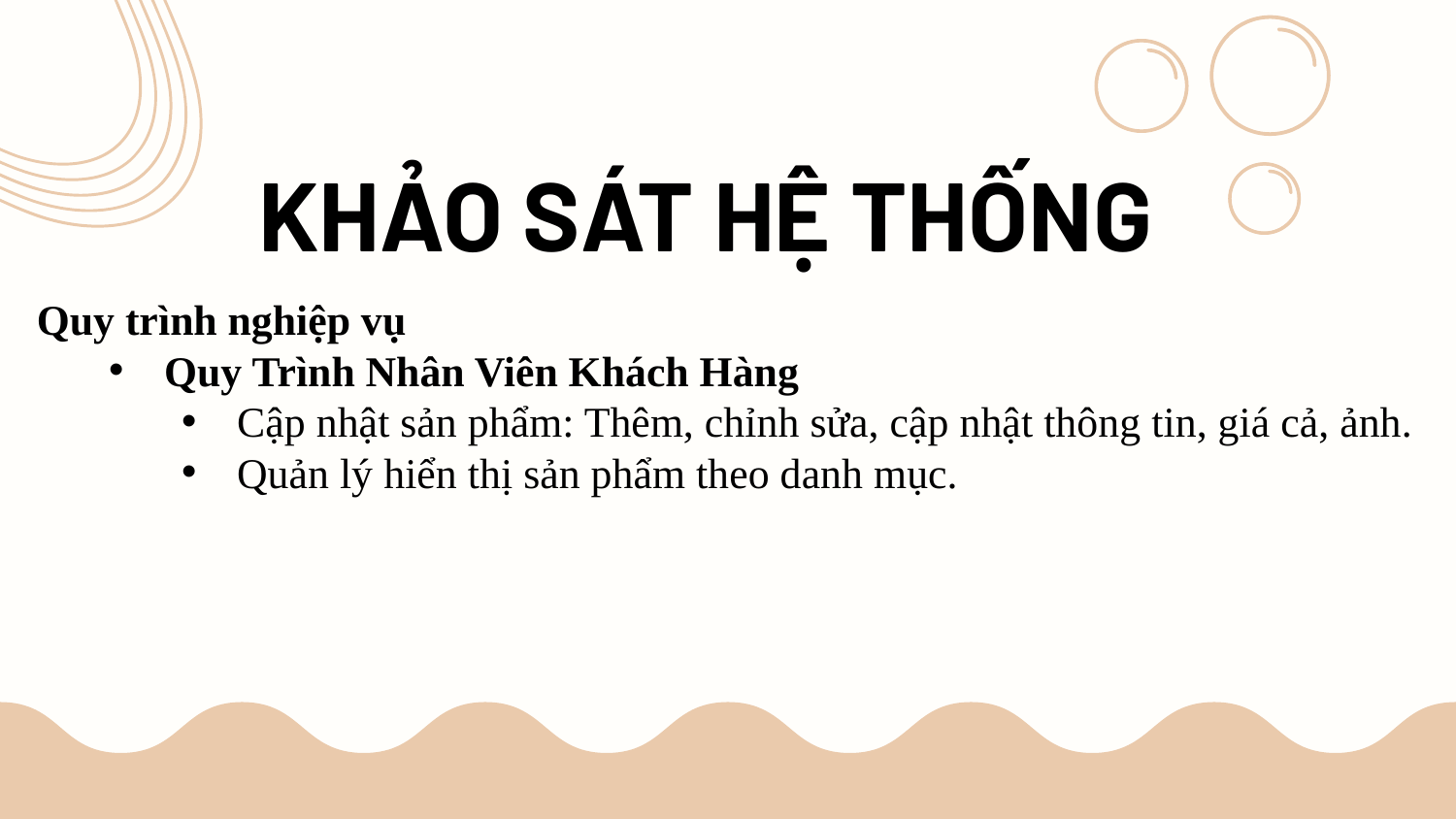

# KHẢO SÁT HỆ THỐNG

Quy trình nghiệp vụ
Quy Trình Nhân Viên Khách Hàng
Cập nhật sản phẩm: Thêm, chỉnh sửa, cập nhật thông tin, giá cả, ảnh.
Quản lý hiển thị sản phẩm theo danh mục.